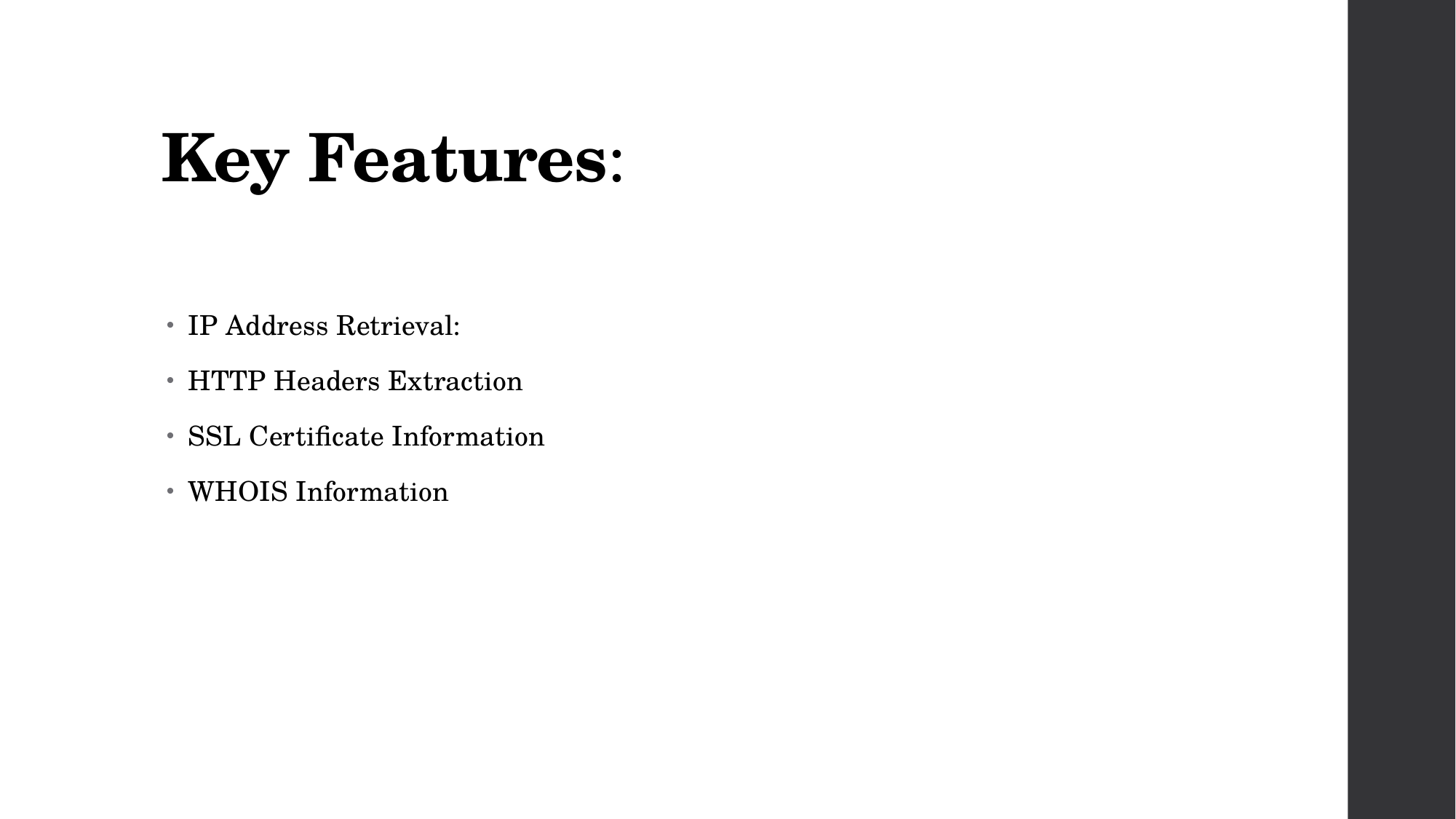

# Key Features:
IP Address Retrieval:
HTTP Headers Extraction
SSL Certificate Information
WHOIS Information